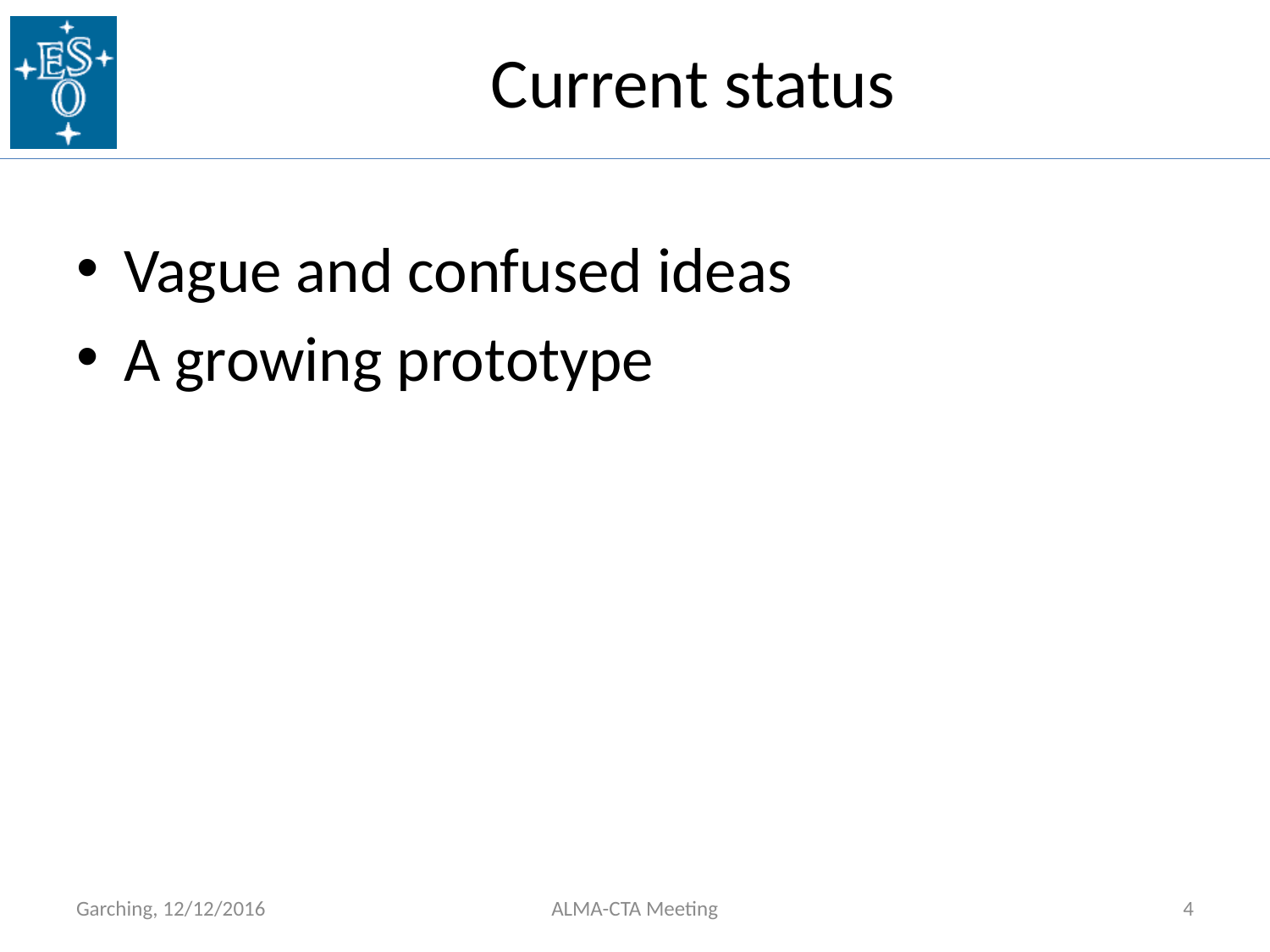

# Current status
Vague and confused ideas
A growing prototype
Garching, 12/12/2016
ALMA-CTA Meeting
4